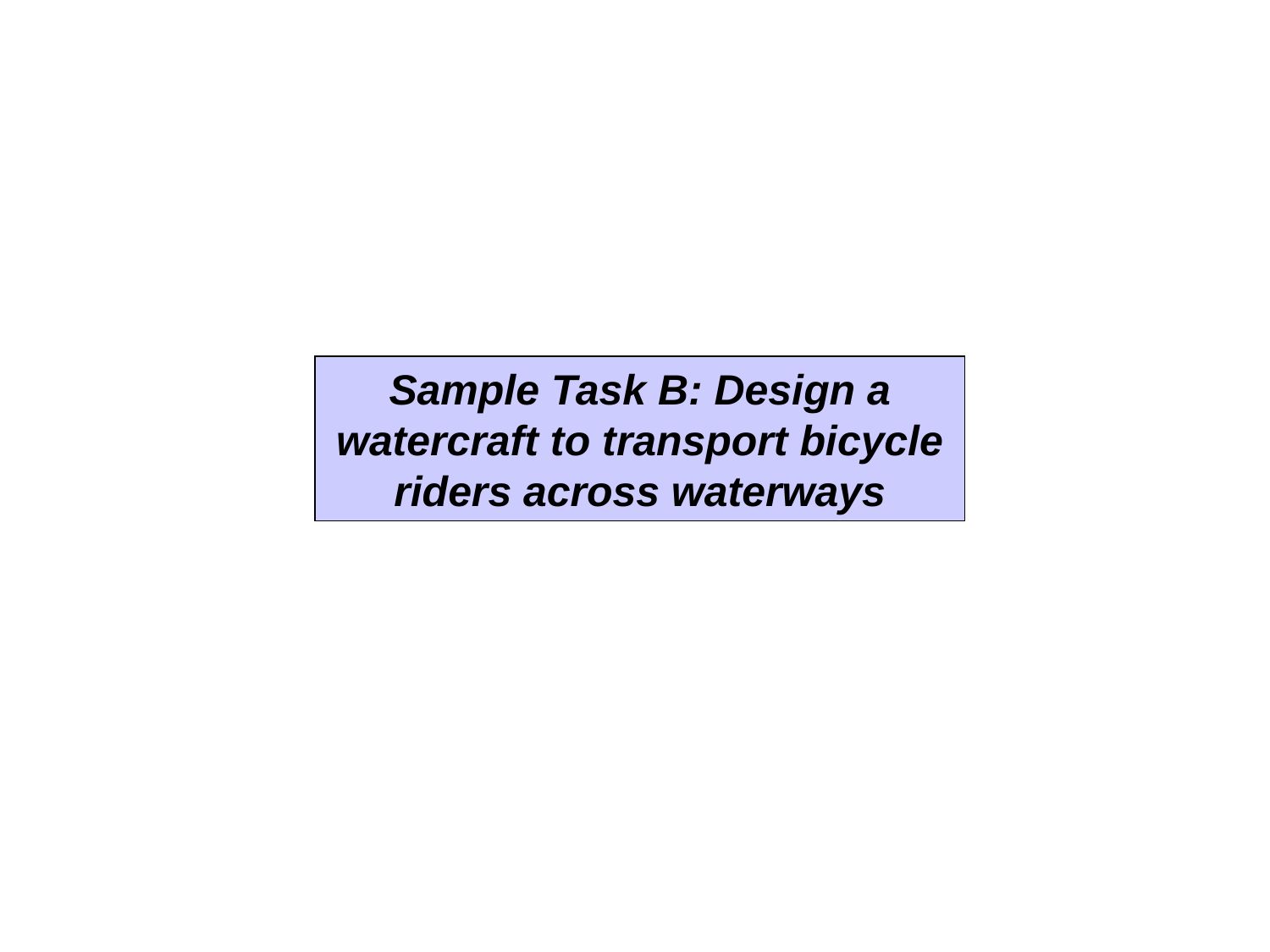

Sample Task B: Design a watercraft to transport bicycle riders across waterways